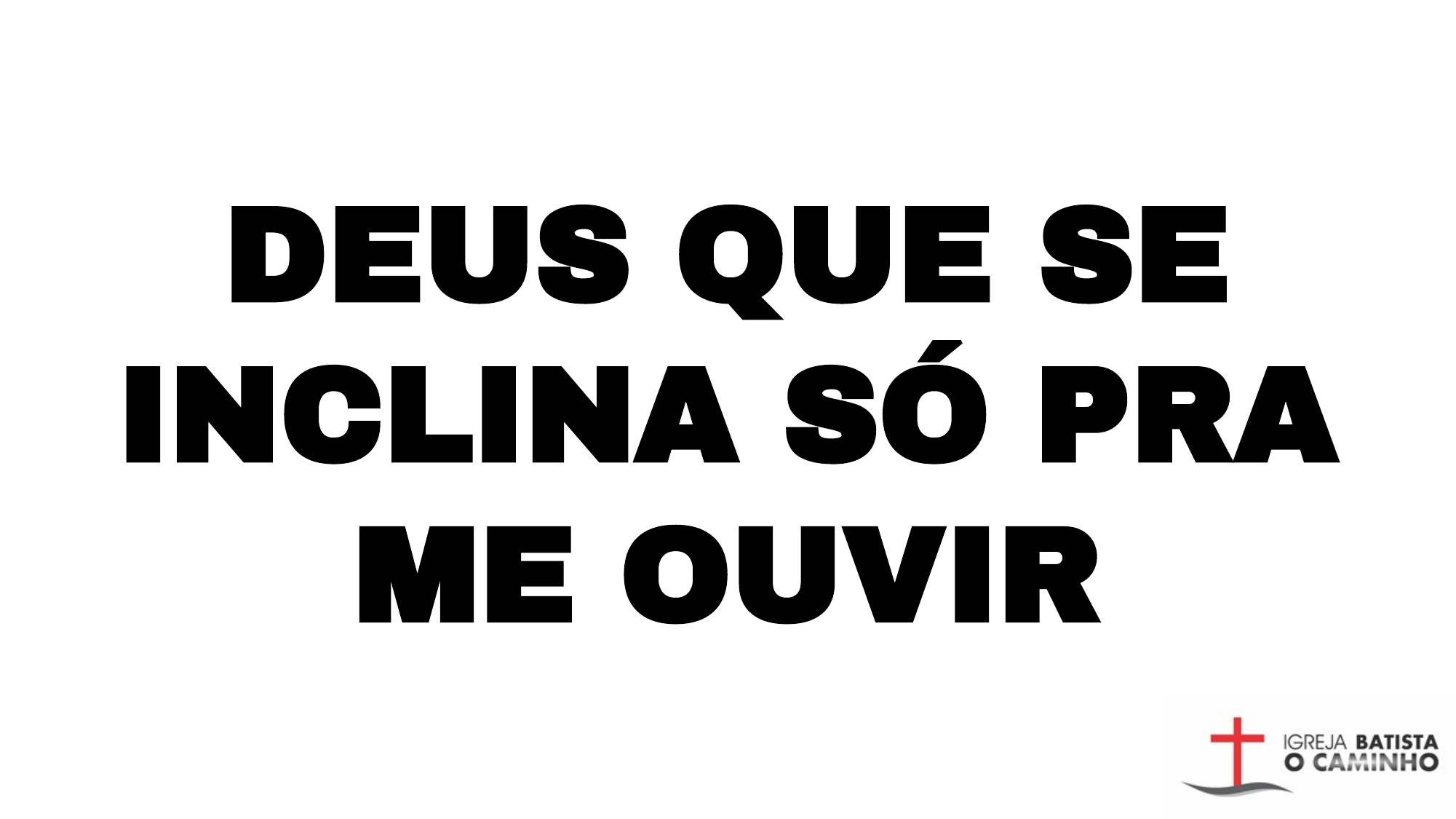

DEUS QUE SE INCLINA SÓ PRA ME OUVIR